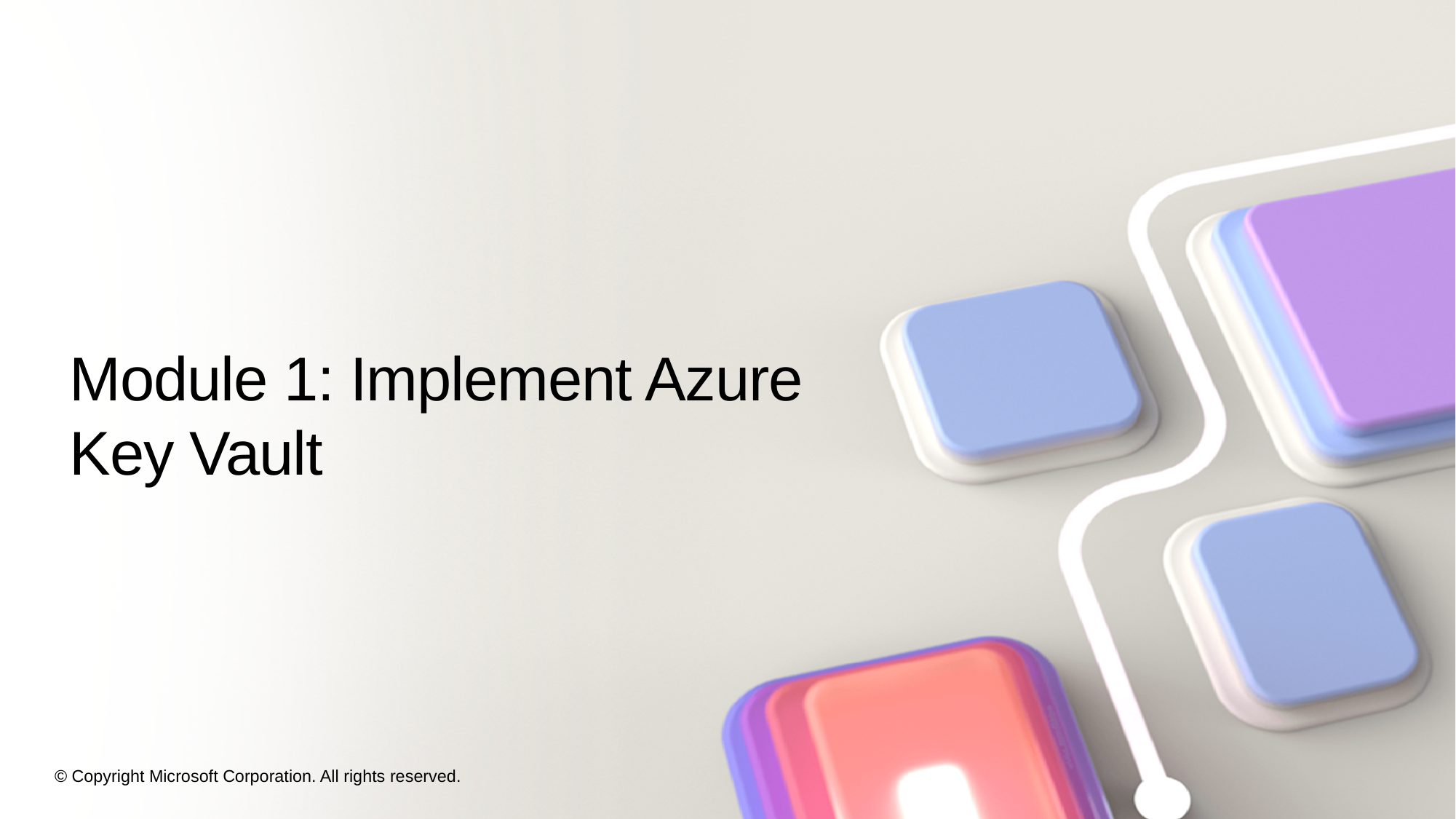

# Module 1: Implement Azure Key Vault